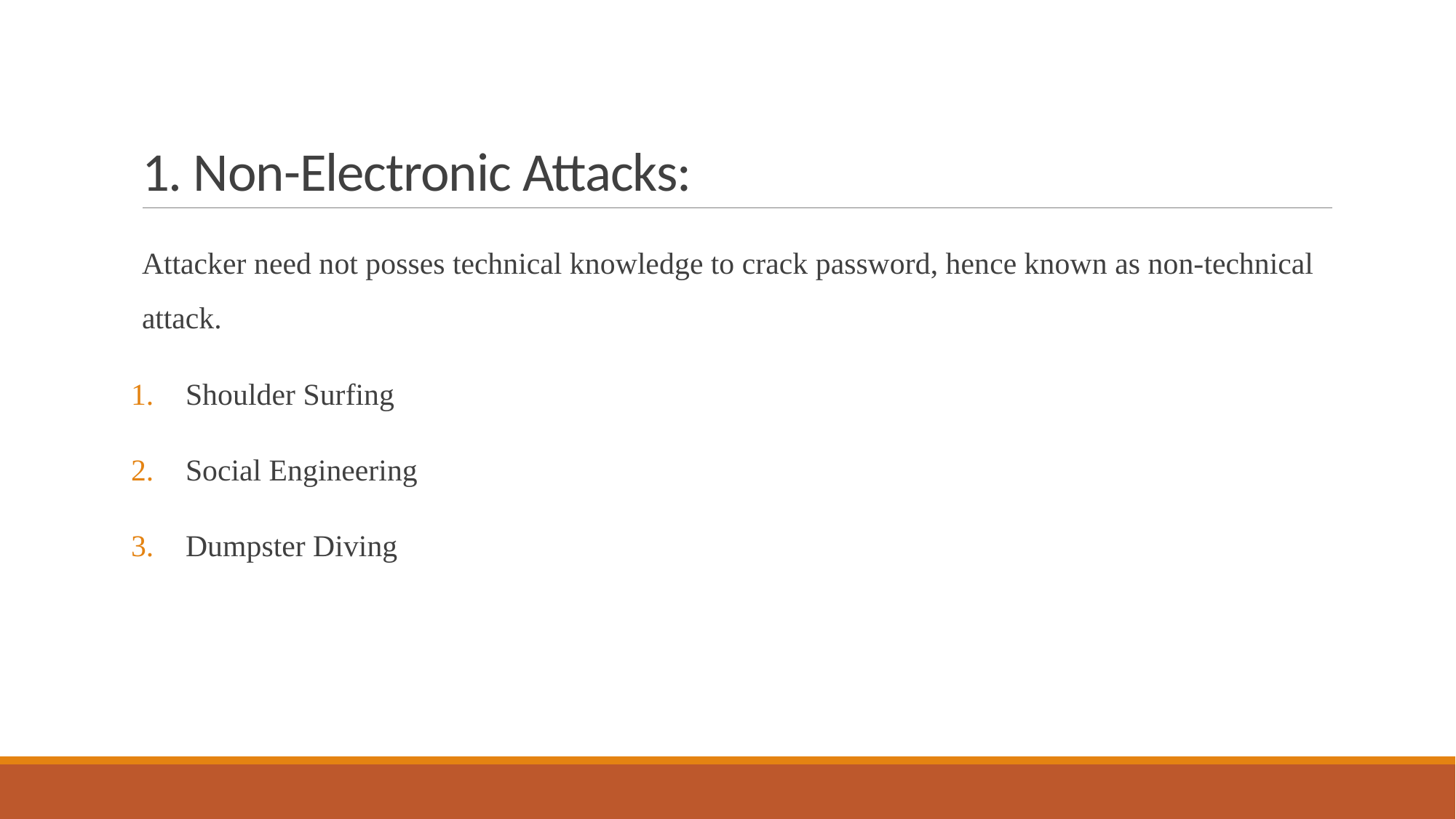

# 1. Non-Electronic Attacks:
Attacker need not posses technical knowledge to crack password, hence known as non-technical attack.
Shoulder Surfing
Social Engineering
Dumpster Diving